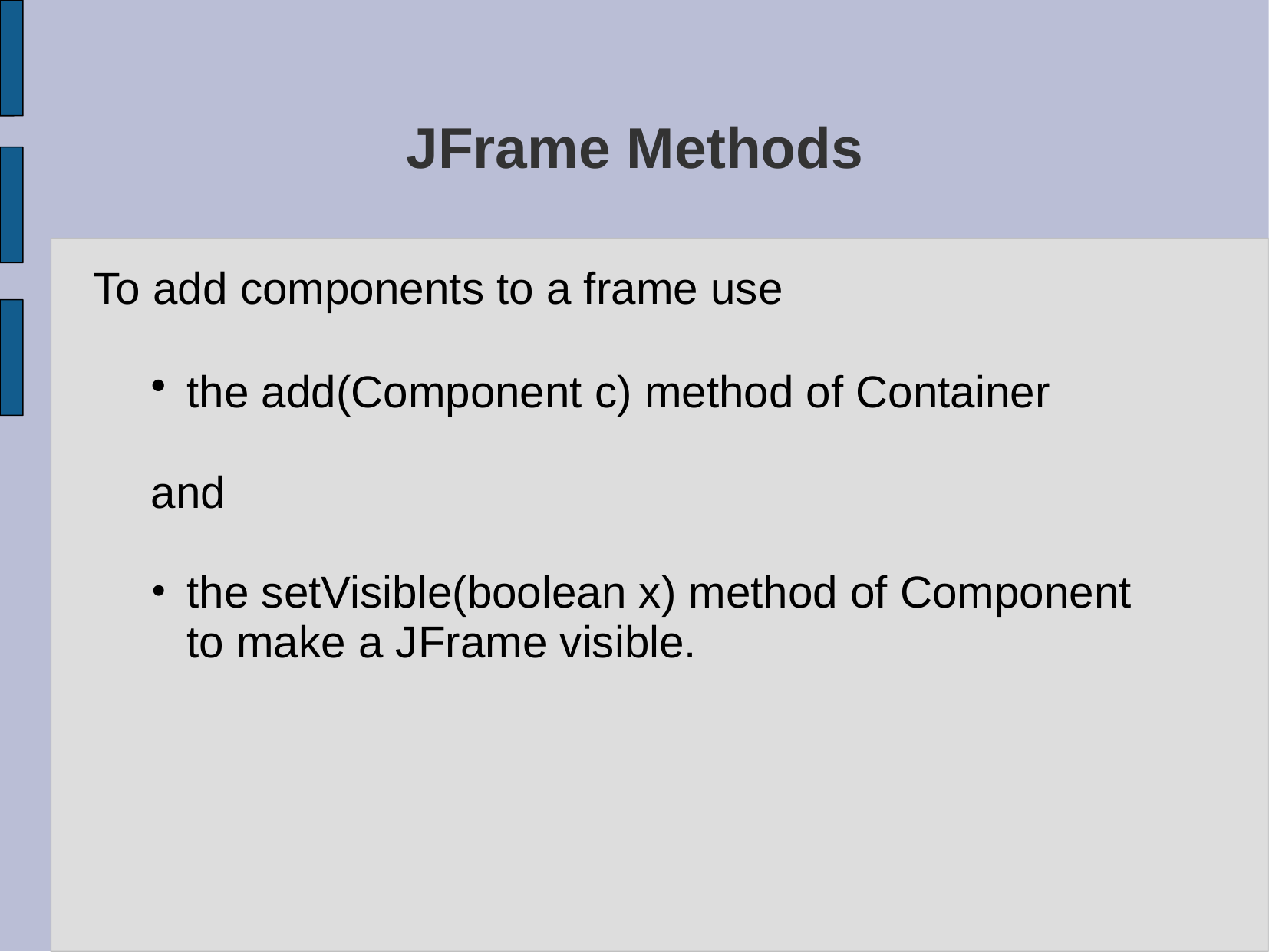

# JFrame Methods
To add components to a frame use
the add(Component c) method of Container

and
the setVisible(boolean x) method of Component to make a JFrame visible.